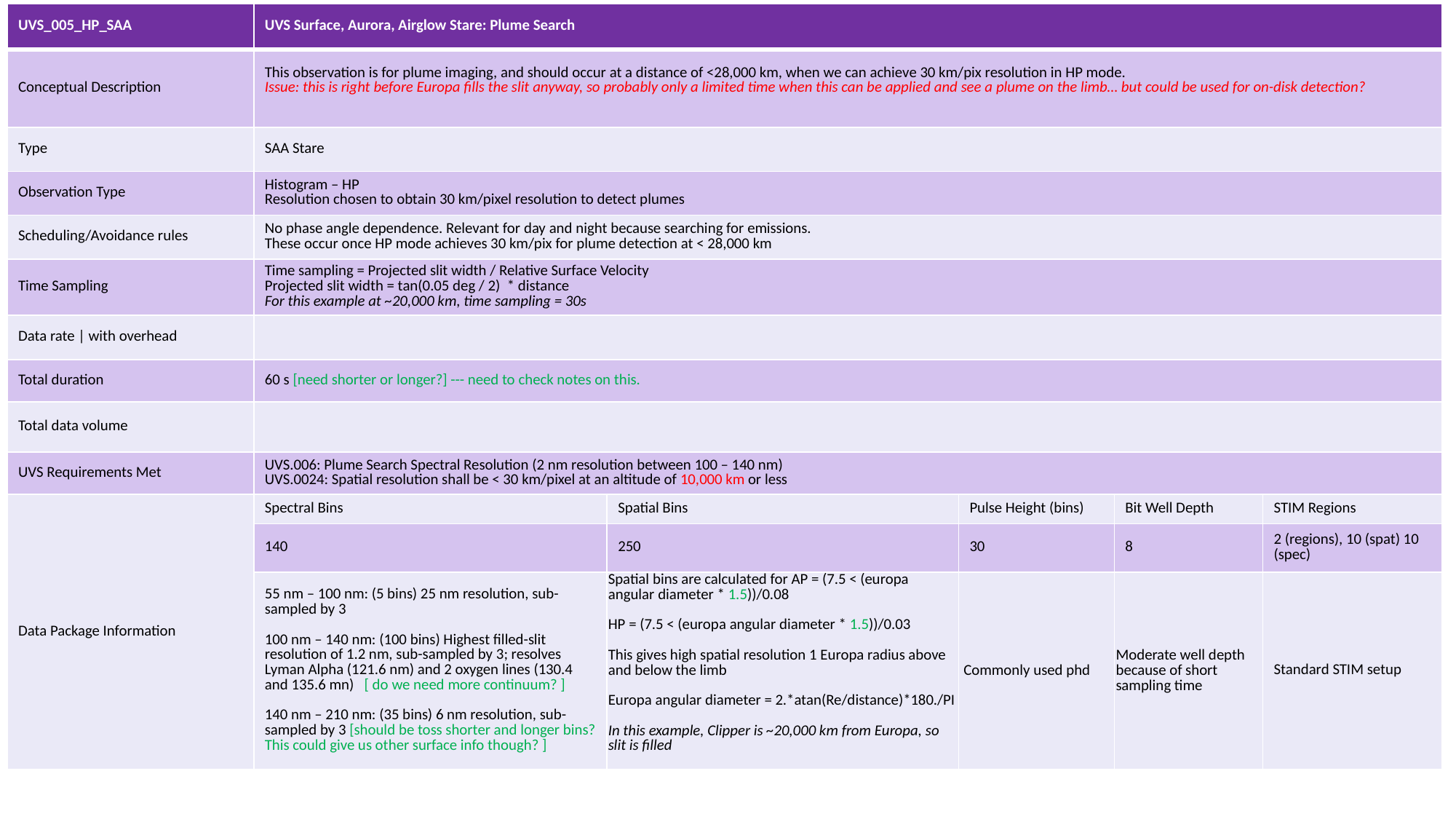

| UVS\_005\_HP\_SAA | UVS Surface, Aurora, Airglow Stare: Plume Search |  |  |  |  |
| --- | --- | --- | --- | --- | --- |
| Conceptual Description | This observation is for plume imaging, and should occur at a distance of <28,000 km, when we can achieve 30 km/pix resolution in HP mode. Issue: this is right before Europa fills the slit anyway, so probably only a limited time when this can be applied and see a plume on the limb… but could be used for on-disk detection? |  |  |  |  |
| Type | SAA Stare |  |  |  |  |
| Observation Type | Histogram – HP Resolution chosen to obtain 30 km/pixel resolution to detect plumes |  |  |  |  |
| Scheduling/Avoidance rules | No phase angle dependence. Relevant for day and night because searching for emissions. These occur once HP mode achieves 30 km/pix for plume detection at < 28,000 km |  |  |  |  |
| Time Sampling | Time sampling = Projected slit width / Relative Surface Velocity Projected slit width = tan(0.05 deg / 2) \* distance For this example at ~20,000 km, time sampling = 30s |  |  |  |  |
| Data rate | with overhead |  |  |  |  |  |
| Total duration | 60 s [need shorter or longer?] --- need to check notes on this. |  |  |  |  |
| Total data volume |  |  |  |  |  |
| UVS Requirements Met | UVS.006: Plume Search Spectral Resolution (2 nm resolution between 100 – 140 nm) UVS.0024: Spatial resolution shall be < 30 km/pixel at an altitude of 10,000 km or less |  |  |  |  |
| Data Package Information | Spectral Bins | Spatial Bins | Pulse Height (bins) | Bit Well Depth | STIM Regions |
|  | 140 | 250 | 30 | 8 | 2 (regions), 10 (spat) 10 (spec) |
|  | 55 nm – 100 nm: (5 bins) 25 nm resolution, sub-sampled by 3 100 nm – 140 nm: (100 bins) Highest filled-slit resolution of 1.2 nm, sub-sampled by 3; resolves Lyman Alpha (121.6 nm) and 2 oxygen lines (130.4 and 135.6 mn) [ do we need more continuum? ] 140 nm – 210 nm: (35 bins) 6 nm resolution, sub-sampled by 3 [should be toss shorter and longer bins? This could give us other surface info though? ] | Spatial bins are calculated for AP = (7.5 < (europa angular diameter \* 1.5))/0.08 HP = (7.5 < (europa angular diameter \* 1.5))/0.03 This gives high spatial resolution 1 Europa radius above and below the limb Europa angular diameter = 2.\*atan(Re/distance)\*180./PI In this example, Clipper is ~20,000 km from Europa, so slit is filled | Commonly used phd | Moderate well depth because of short sampling time | Standard STIM setup |